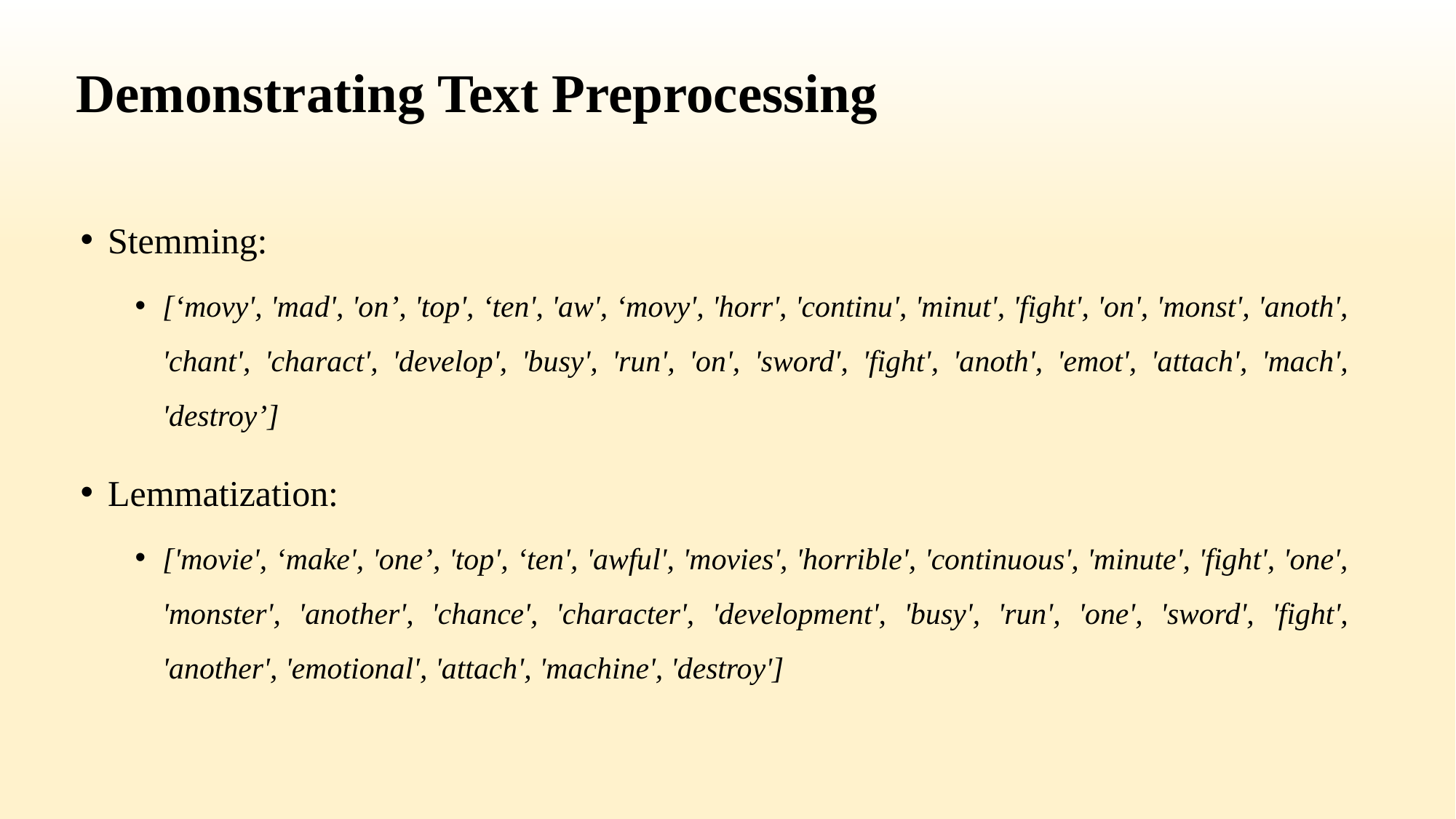

# Demonstrating Text Preprocessing
Stemming:
[‘movy', 'mad', 'on’, 'top', ‘ten', 'aw', ‘movy', 'horr', 'continu', 'minut', 'fight', 'on', 'monst', 'anoth', 'chant', 'charact', 'develop', 'busy', 'run', 'on', 'sword', 'fight', 'anoth', 'emot', 'attach', 'mach', 'destroy’]
Lemmatization:
['movie', ‘make', 'one’, 'top', ‘ten', 'awful', 'movies', 'horrible', 'continuous', 'minute', 'fight', 'one', 'monster', 'another', 'chance', 'character', 'development', 'busy', 'run', 'one', 'sword', 'fight', 'another', 'emotional', 'attach', 'machine', 'destroy']